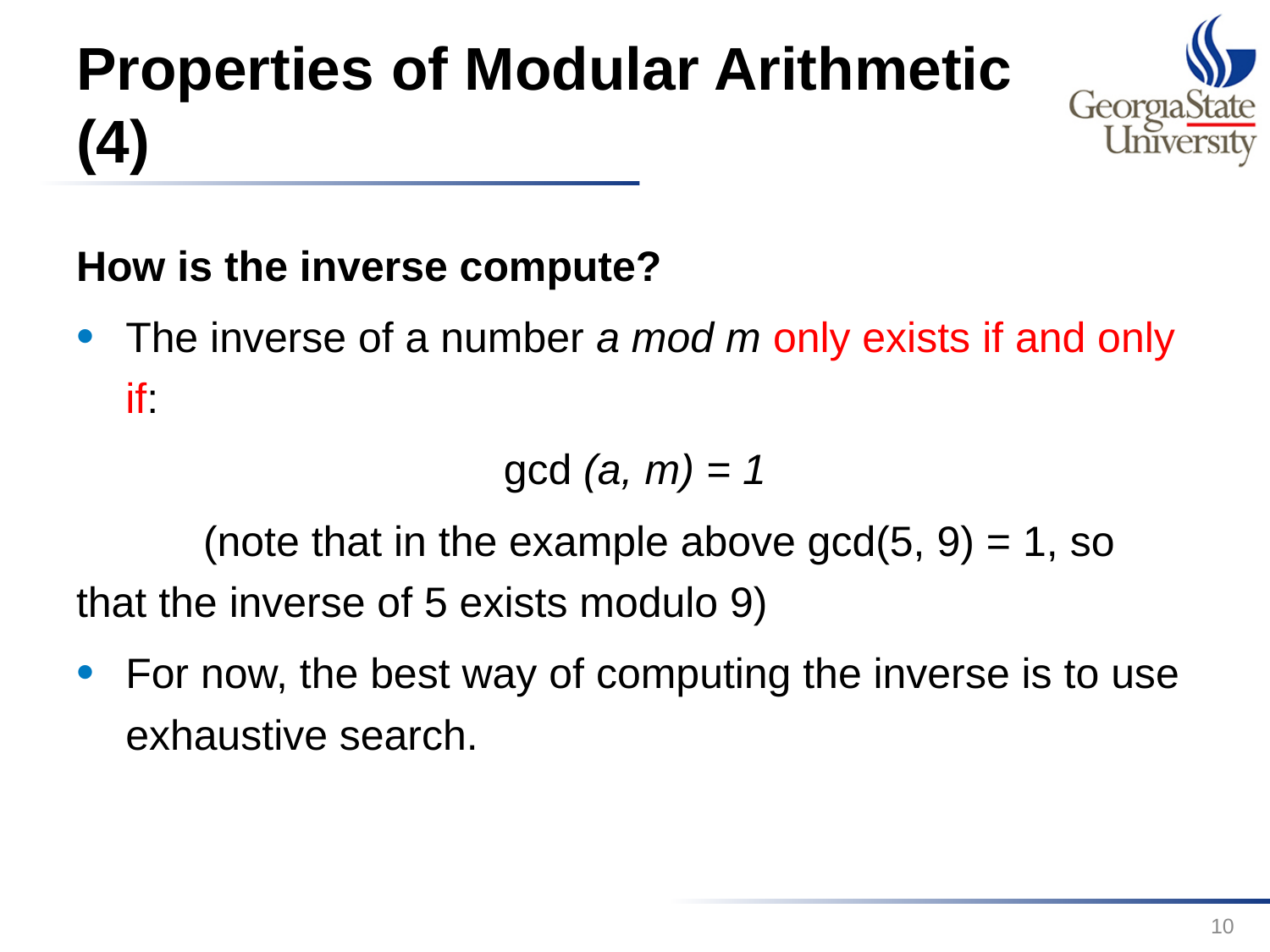

# Properties of Modular Arithmetic (4)
How is the inverse compute?
The inverse of a number a mod m only exists if and only if:
gcd (a, m) = 1
	(note that in the example above gcd(5, 9) = 1, so that the inverse of 5 exists modulo 9)
For now, the best way of computing the inverse is to use exhaustive search.
10